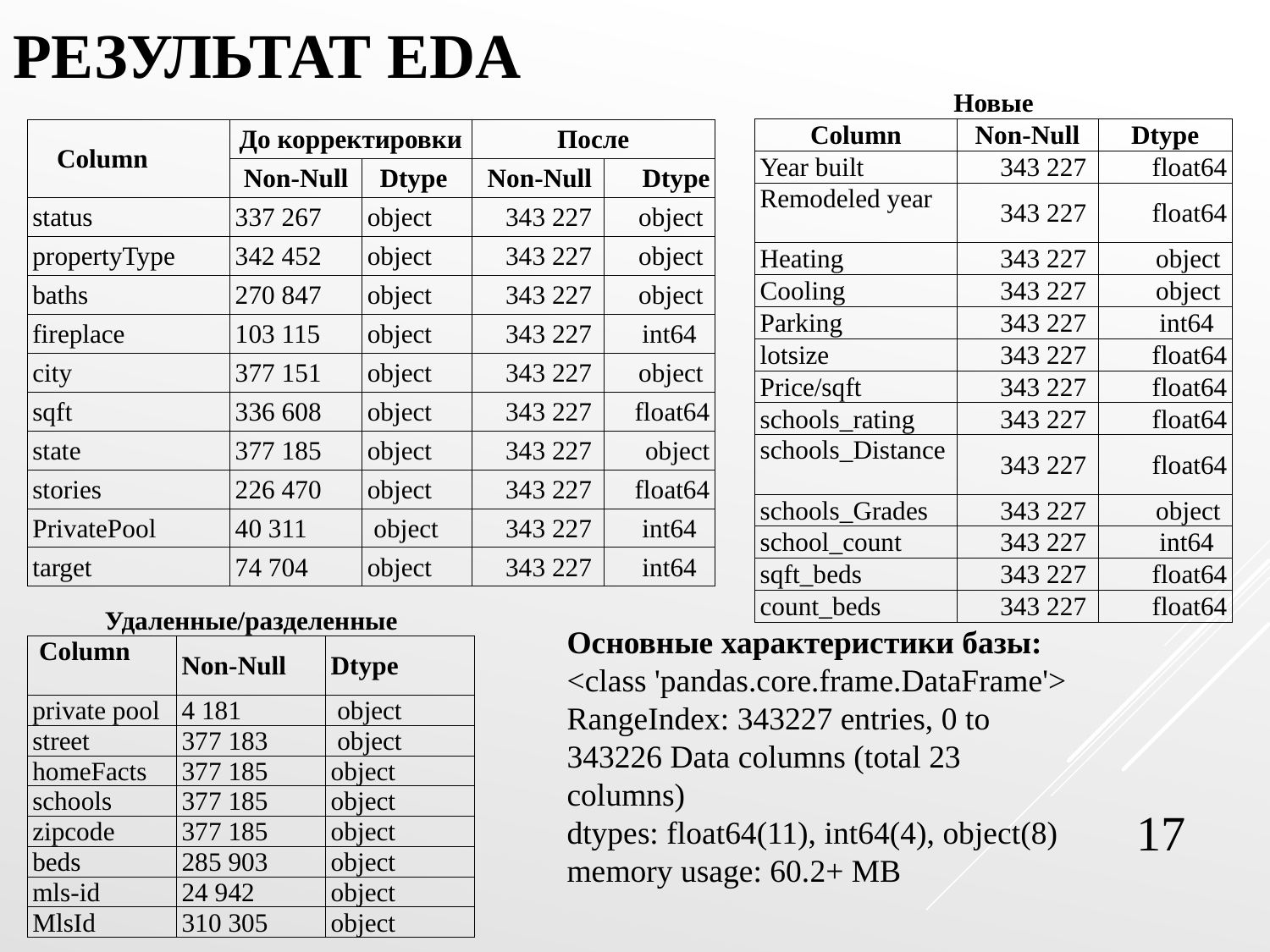

# результат EDA
| Новые |  |  |
| --- | --- | --- |
| Column | Non-Null | Dtype |
| Year built | 343 227 | float64 |
| Remodeled year | 343 227 | float64 |
| Heating | 343 227 | object |
| Cooling | 343 227 | object |
| Parking | 343 227 | int64 |
| lotsize | 343 227 | float64 |
| Price/sqft | 343 227 | float64 |
| schools\_rating | 343 227 | float64 |
| schools\_Distance | 343 227 | float64 |
| schools\_Grades | 343 227 | object |
| school\_count | 343 227 | int64 |
| sqft\_beds | 343 227 | float64 |
| count\_beds | 343 227 | float64 |
| Column | До корректировки |  | После |  |
| --- | --- | --- | --- | --- |
|  | Non-Null | Dtype | Non-Null | Dtype |
| status | 337 267 | object | 343 227 | object |
| propertyType | 342 452 | object | 343 227 | object |
| baths | 270 847 | object | 343 227 | object |
| fireplace | 103 115 | object | 343 227 | int64 |
| city | 377 151 | object | 343 227 | object |
| sqft | 336 608 | object | 343 227 | float64 |
| state | 377 185 | object | 343 227 | object |
| stories | 226 470 | object | 343 227 | float64 |
| PrivatePool | 40 311 | object | 343 227 | int64 |
| target | 74 704 | object | 343 227 | int64 |
| Удаленные/разделенные |  |  |
| --- | --- | --- |
| Column | Non-Null | Dtype |
| private pool | 4 181 | object |
| street | 377 183 | object |
| homeFacts | 377 185 | object |
| schools | 377 185 | object |
| zipcode | 377 185 | object |
| beds | 285 903 | object |
| mls-id | 24 942 | object |
| MlsId | 310 305 | object |
Основные характеристики базы:
<class 'pandas.core.frame.DataFrame'> RangeIndex: 343227 entries, 0 to 343226 Data columns (total 23 columns)
dtypes: float64(11), int64(4), object(8) memory usage: 60.2+ MB
17